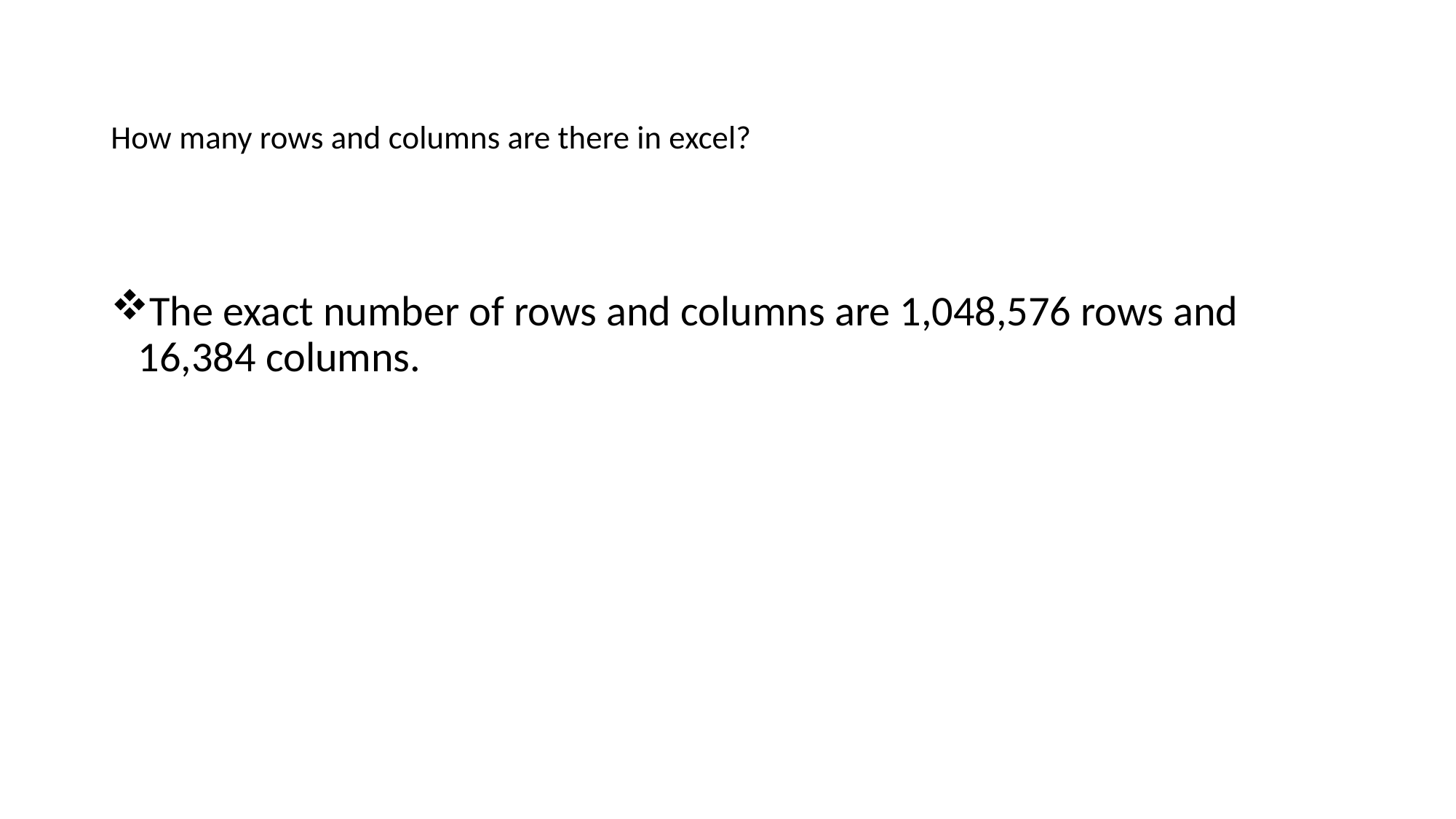

# How many rows and columns are there in excel?

The exact number of rows and columns are 1,048,576 rows and 16,384 columns.